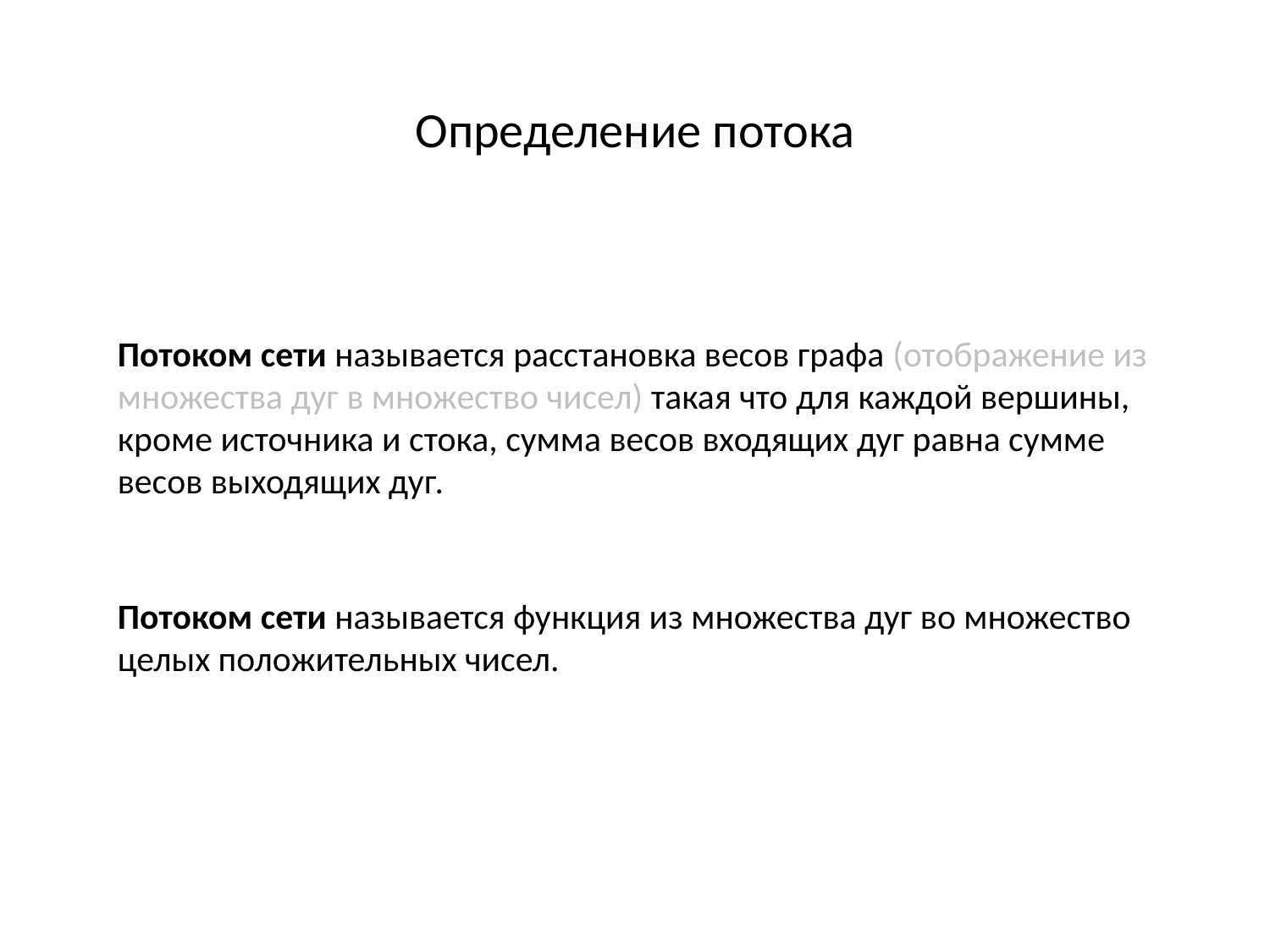

Определение потока
Потоком сети называется расстановка весов графа (отображение из множества дуг в множество чисел) такая что для каждой вершины, кроме источника и стока, сумма весов входящих дуг равна сумме весов выходящих дуг.
Потоком сети называется функция из множества дуг во множество целых положительных чисел.